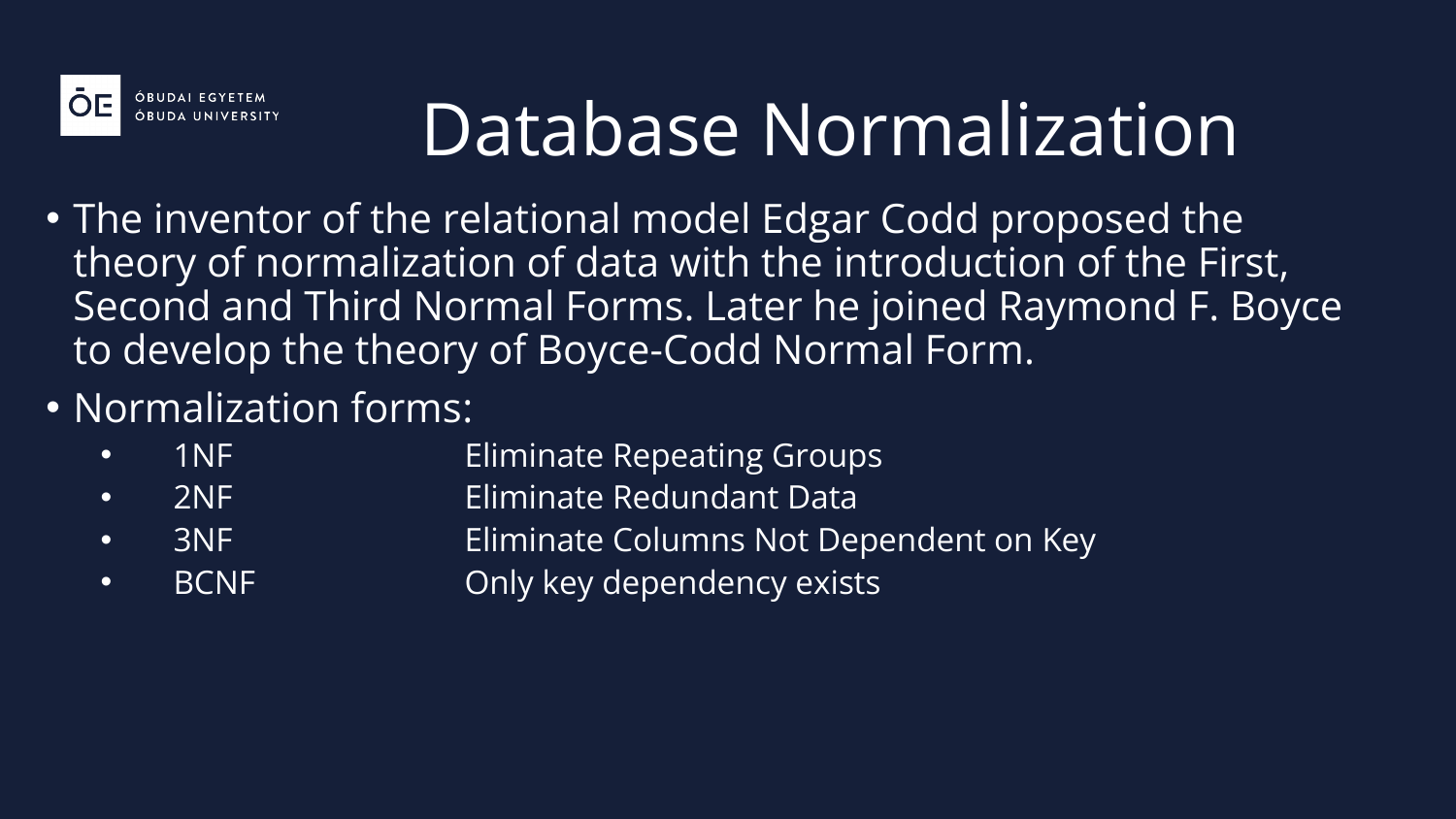

Database Normalization
The inventor of the relational model Edgar Codd proposed the theory of normalization of data with the introduction of the First, Second and Third Normal Forms. Later he joined Raymond F. Boyce to develop the theory of Boyce-Codd Normal Form.
Normalization forms:
1NF		Eliminate Repeating Groups
2NF		Eliminate Redundant Data
3NF		Eliminate Columns Not Dependent on Key
BCNF		Only key dependency exists